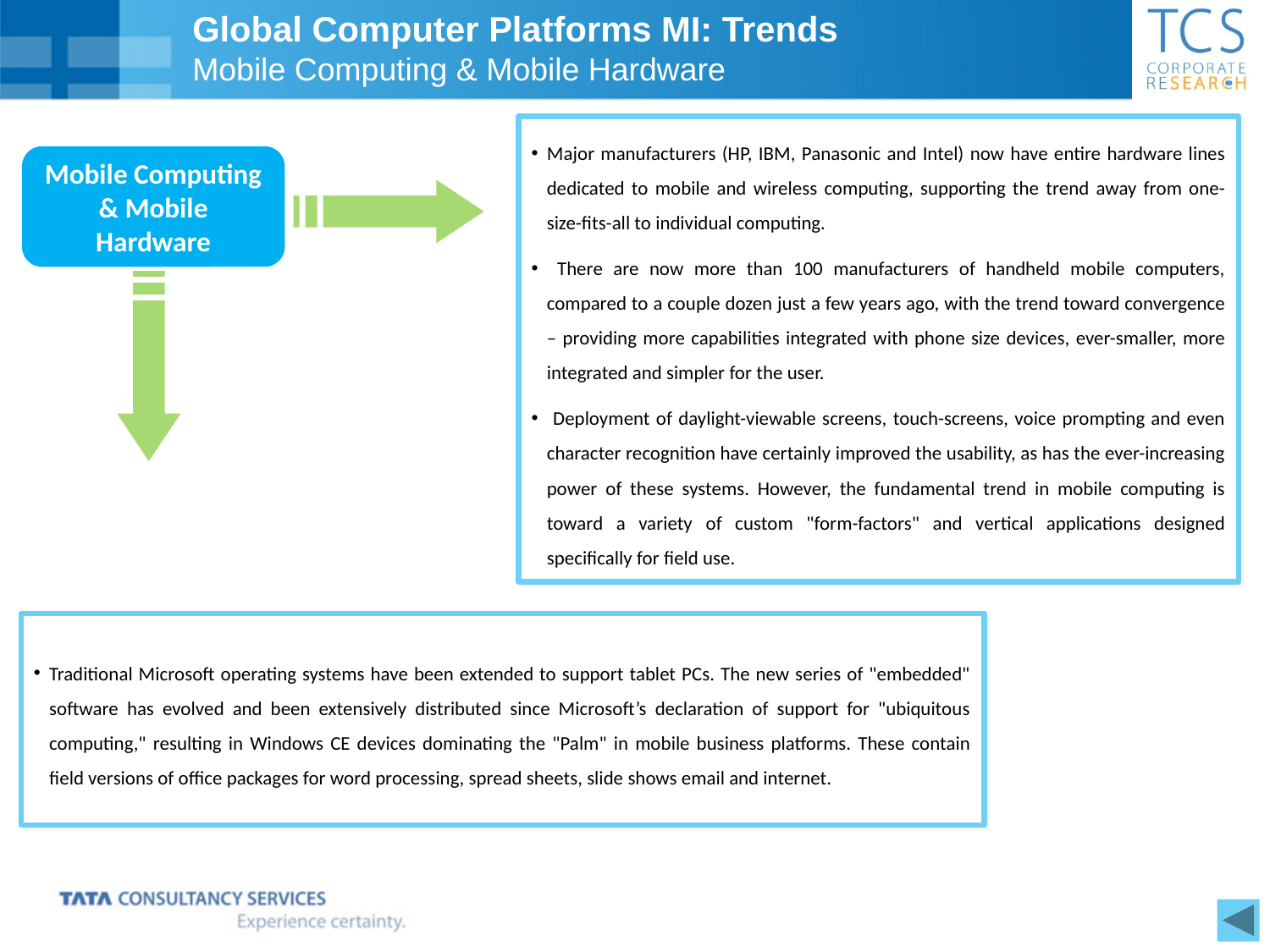

Global Computer Platforms MI: Trends
Mobile Computing & Mobile Hardware

Major manufacturers (HP, IBM, Panasonic and Intel) now have entire hardware lines dedicated to mobile and wireless computing, supporting the trend away from one-size-fits-all to individual computing.
 There are now more than 100 manufacturers of handheld mobile computers, compared to a couple dozen just a few years ago, with the trend toward convergence – providing more capabilities integrated with phone size devices, ever-smaller, more integrated and simpler for the user.
 Deployment of daylight-viewable screens, touch-screens, voice prompting and even character recognition have certainly improved the usability, as has the ever-increasing power of these systems. However, the fundamental trend in mobile computing is toward a variety of custom "form-factors" and vertical applications designed specifically for field use.
Mobile Computing & Mobile Hardware

Traditional Microsoft operating systems have been extended to support tablet PCs. The new series of "embedded" software has evolved and been extensively distributed since Microsoft’s declaration of support for "ubiquitous computing," resulting in Windows CE devices dominating the "Palm" in mobile business platforms. These contain field versions of office packages for word processing, spread sheets, slide shows email and internet.